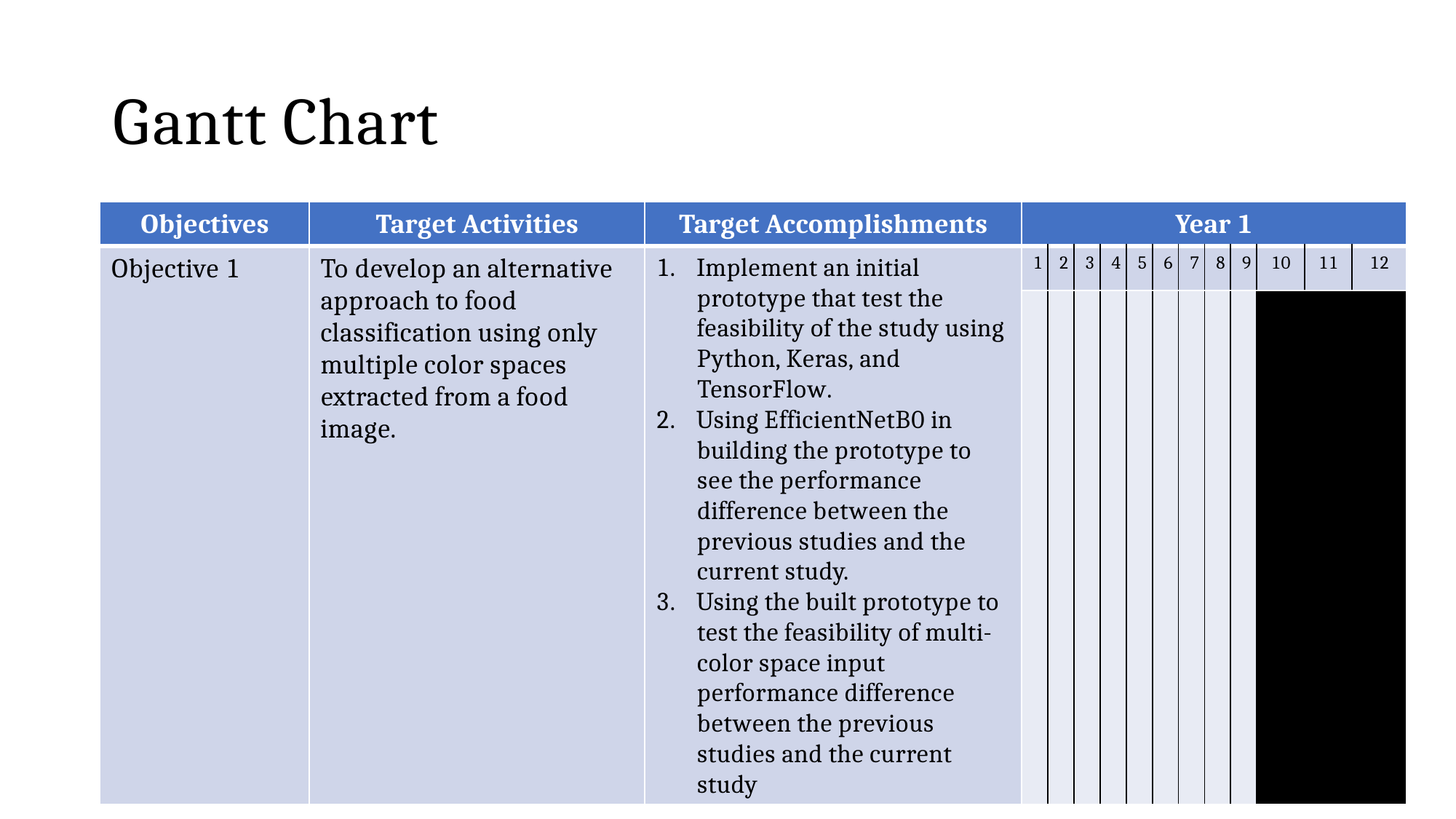

# Gantt Chart
| Objectives | Target Activities | Target Accomplishments | Year 1 |  |  |  |  |  |  |  |  |  |  |  |
| --- | --- | --- | --- | --- | --- | --- | --- | --- | --- | --- | --- | --- | --- | --- |
| Objective 1 | To develop an alternative approach to food classification using only multiple color spaces extracted from a food image. | Implement an initial prototype that test the feasibility of the study using Python, Keras, and TensorFlow. Using EfficientNetB0 in building the prototype to see the performance difference between the previous studies and the current study. Using the built prototype to test the feasibility of multi-color space input performance difference between the previous studies and the current study | 1 | 2 | 3 | 4 | 5 | 6 | 7 | 8 | 9 | 10 | 11 | 12 |
| Objective 1 | To develop an alternative approach to food classification using only multiple color spaces extracted from a food image. |  |  |  |  |  |  |  |  |  |  |  |  |  |